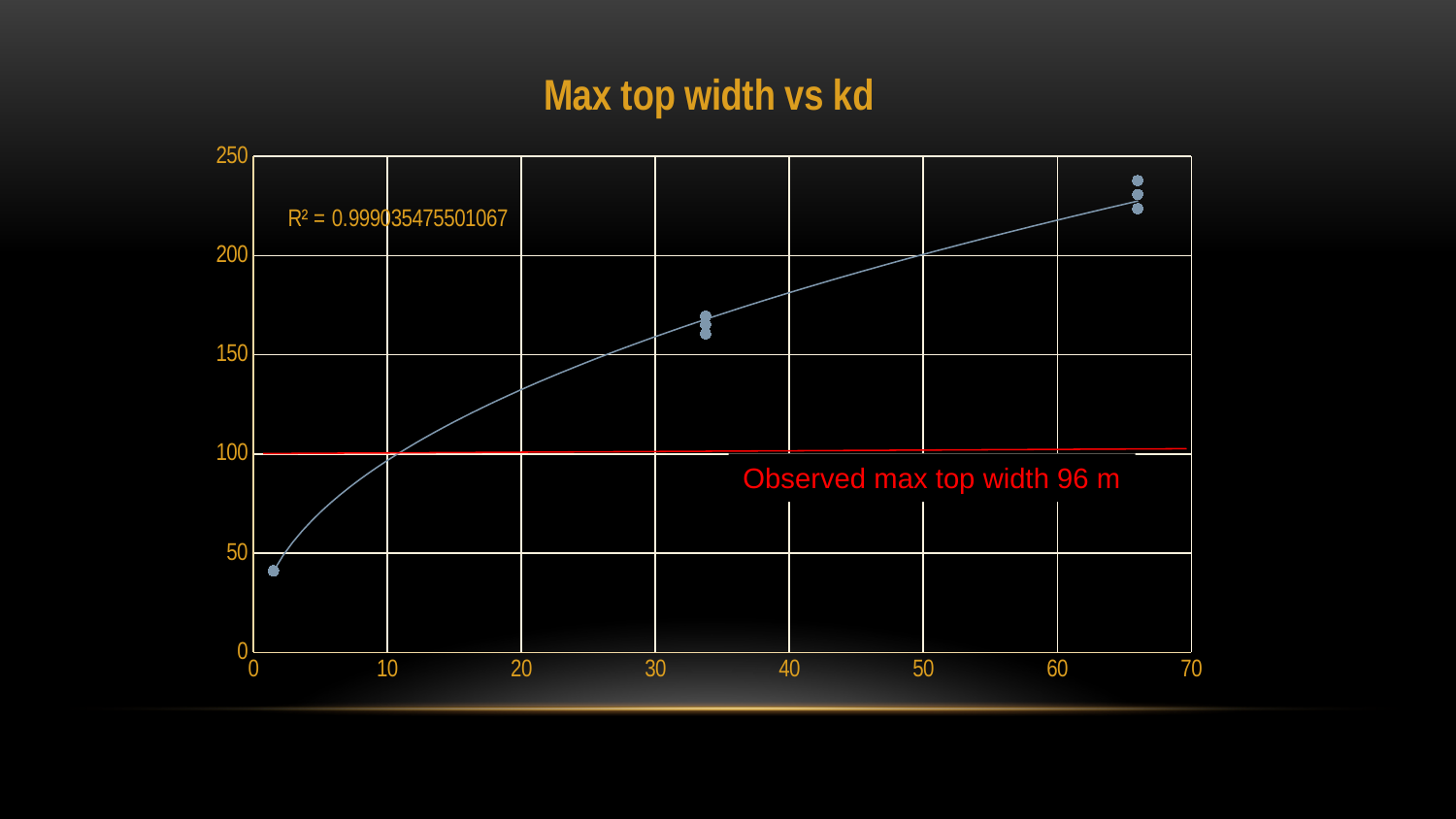

### Chart: Max top width vs kd

| Category | w |
|---|---|
Observed max top width 96 m